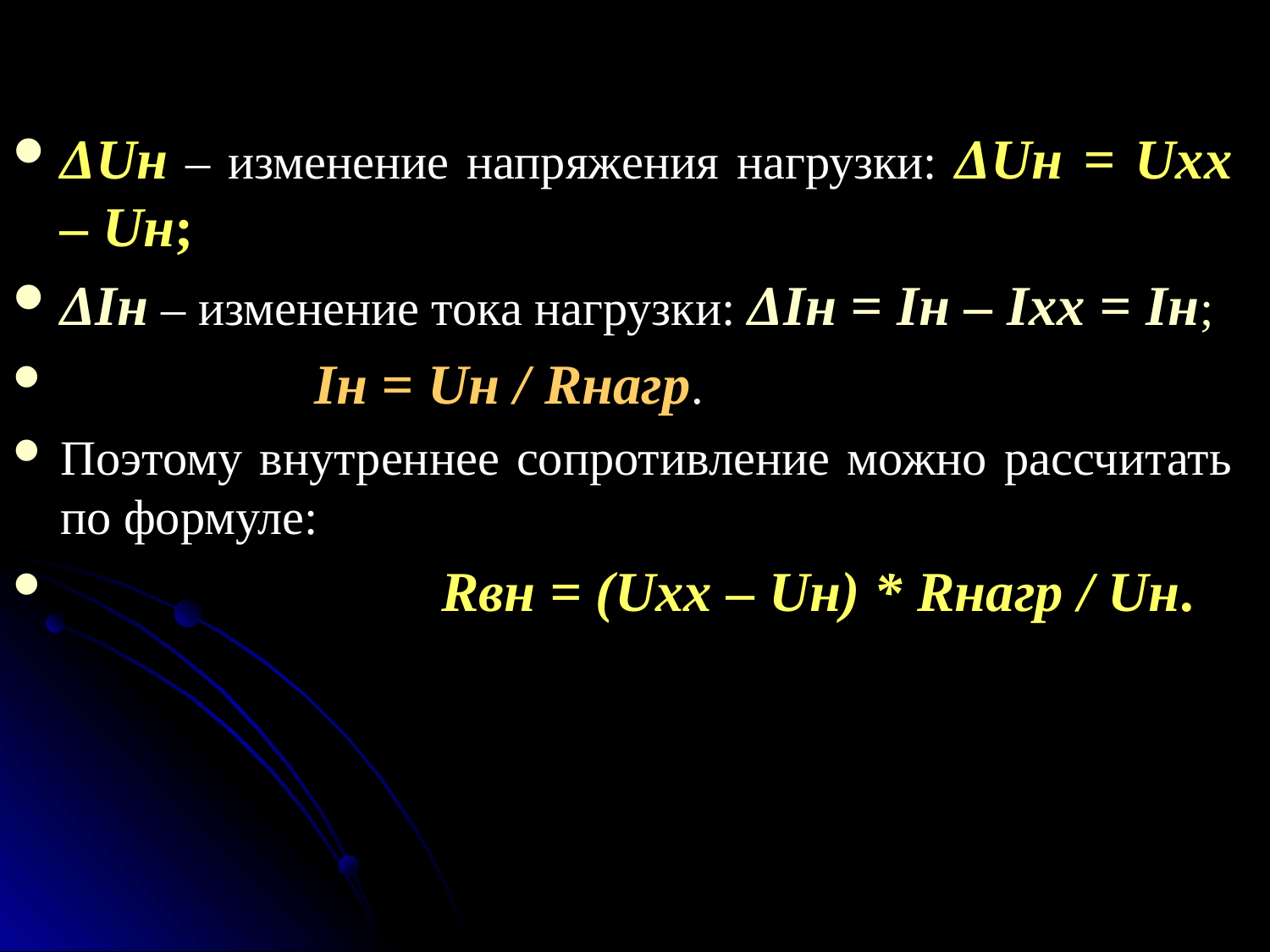

ΔUн – изменение напряжения нагрузки: ΔUн = Uхх – Uн;
ΔІн – изменение тока нагрузки: ΔІн = Ін – Іхх = Ін;
		Ін = Uн / Rнагр.
Поэтому внутреннее сопротивление можно рассчитать по формуле:
			Rвн = (Uхх – Uн) * Rнагр / Uн.